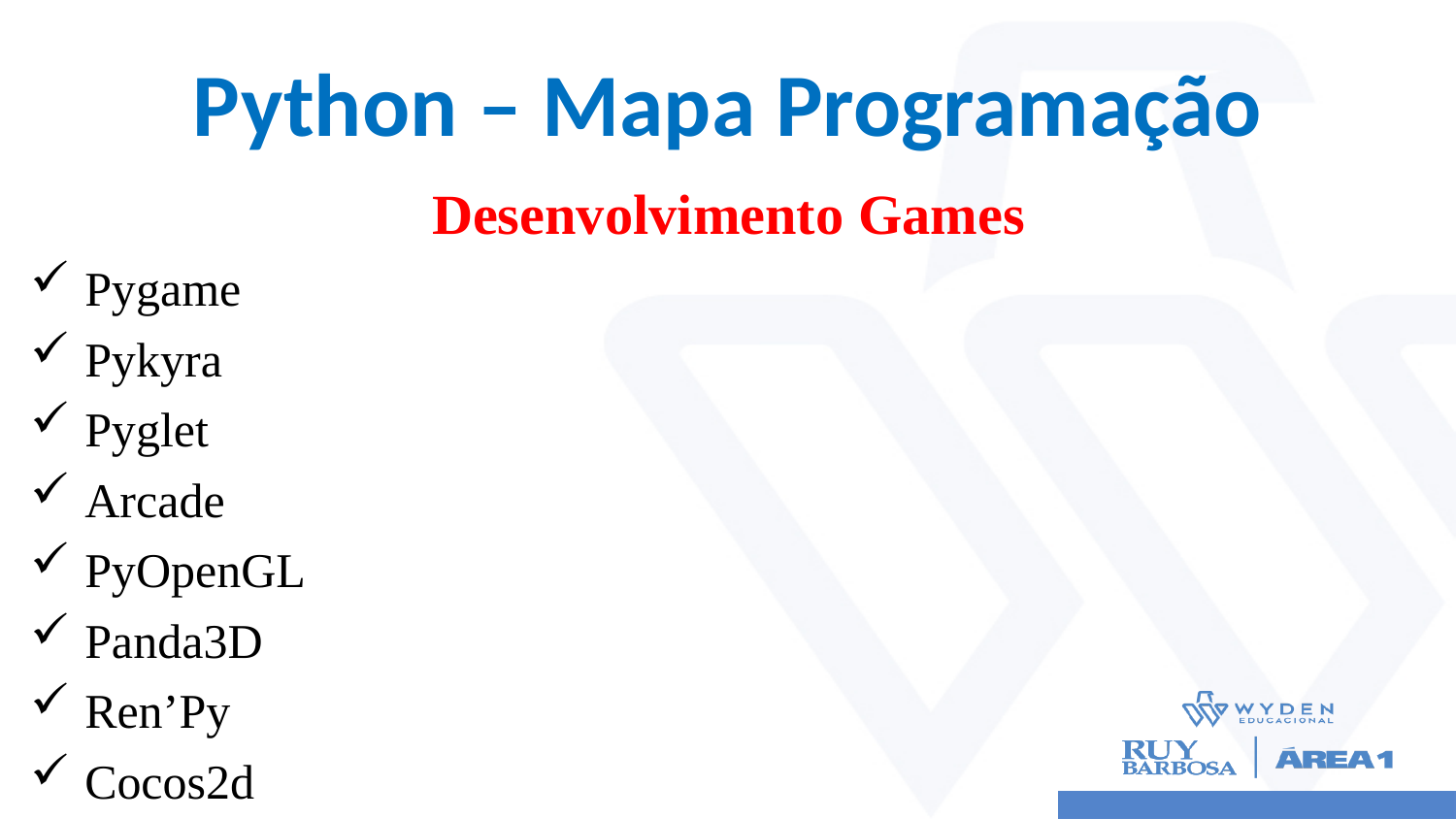

# Python – Mapa Programação
Desenvolvimento Games
Pygame
Pykyra
Pyglet
Arcade
PyOpenGL
Panda3D
Ren’Py
Cocos2d